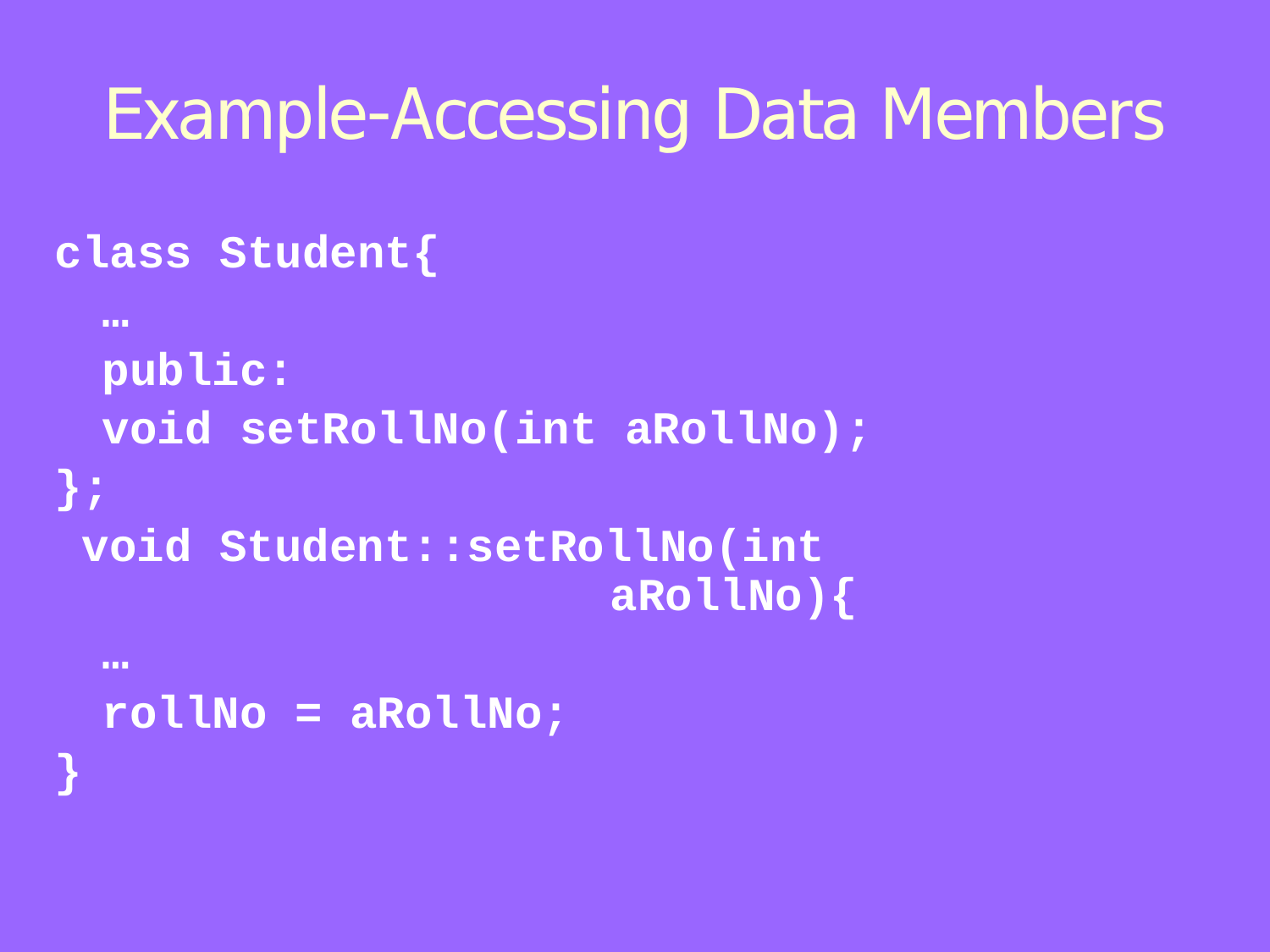

Example-Accessing Data Members
class Student{
	…
	public:
	void setRollNo(int aRollNo);
};
 void Student::setRollNo(int 							aRollNo){
	…
	rollNo = aRollNo;
}